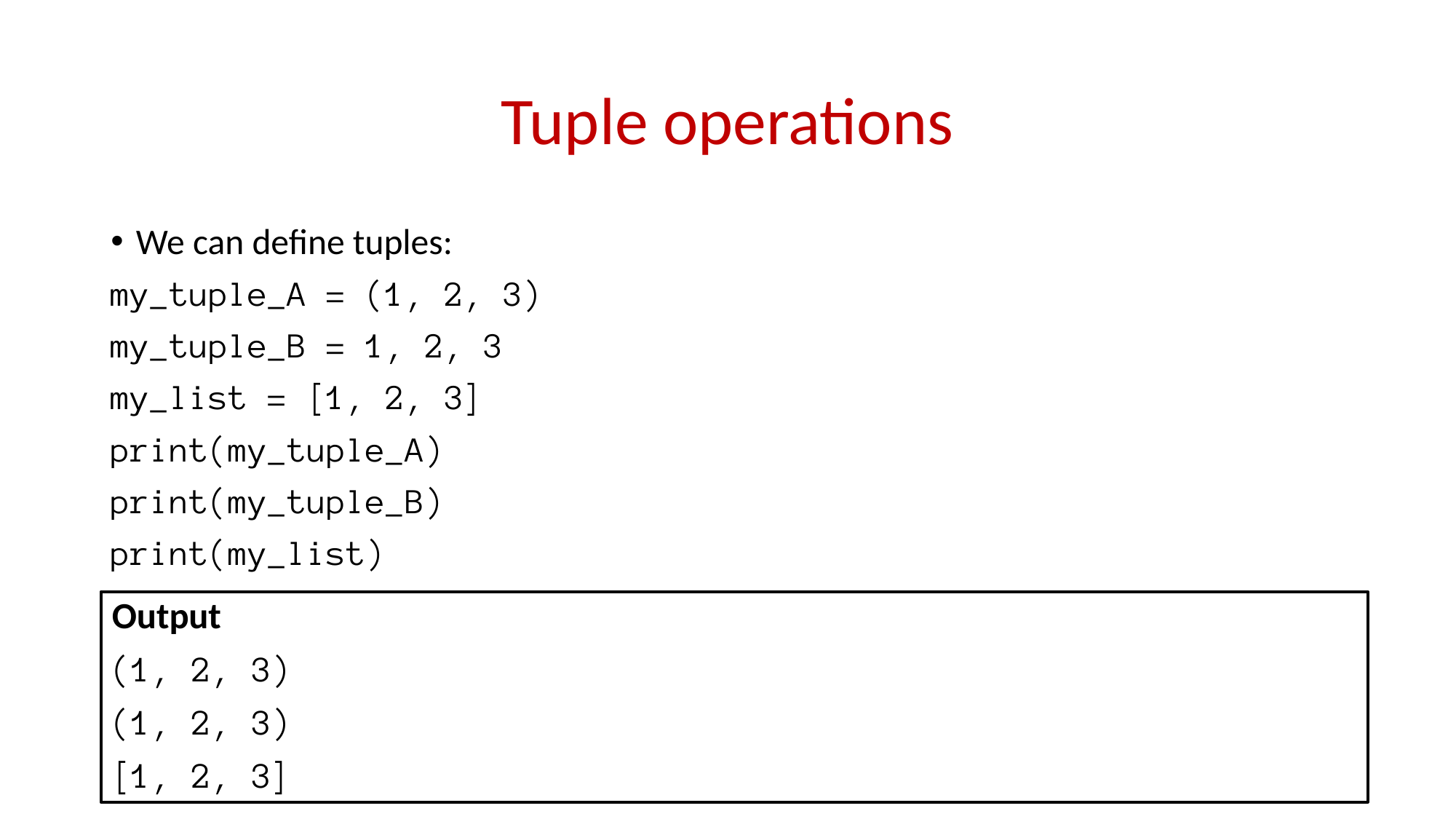

# Tuple operations
We can define tuples:
my_tuple_A = (1, 2, 3)
my_tuple_B = 1, 2, 3
my_list = [1, 2, 3]
print(my_tuple_A)
print(my_tuple_B)
print(my_list)
Output
(1, 2, 3)
(1, 2, 3)
[1, 2, 3]